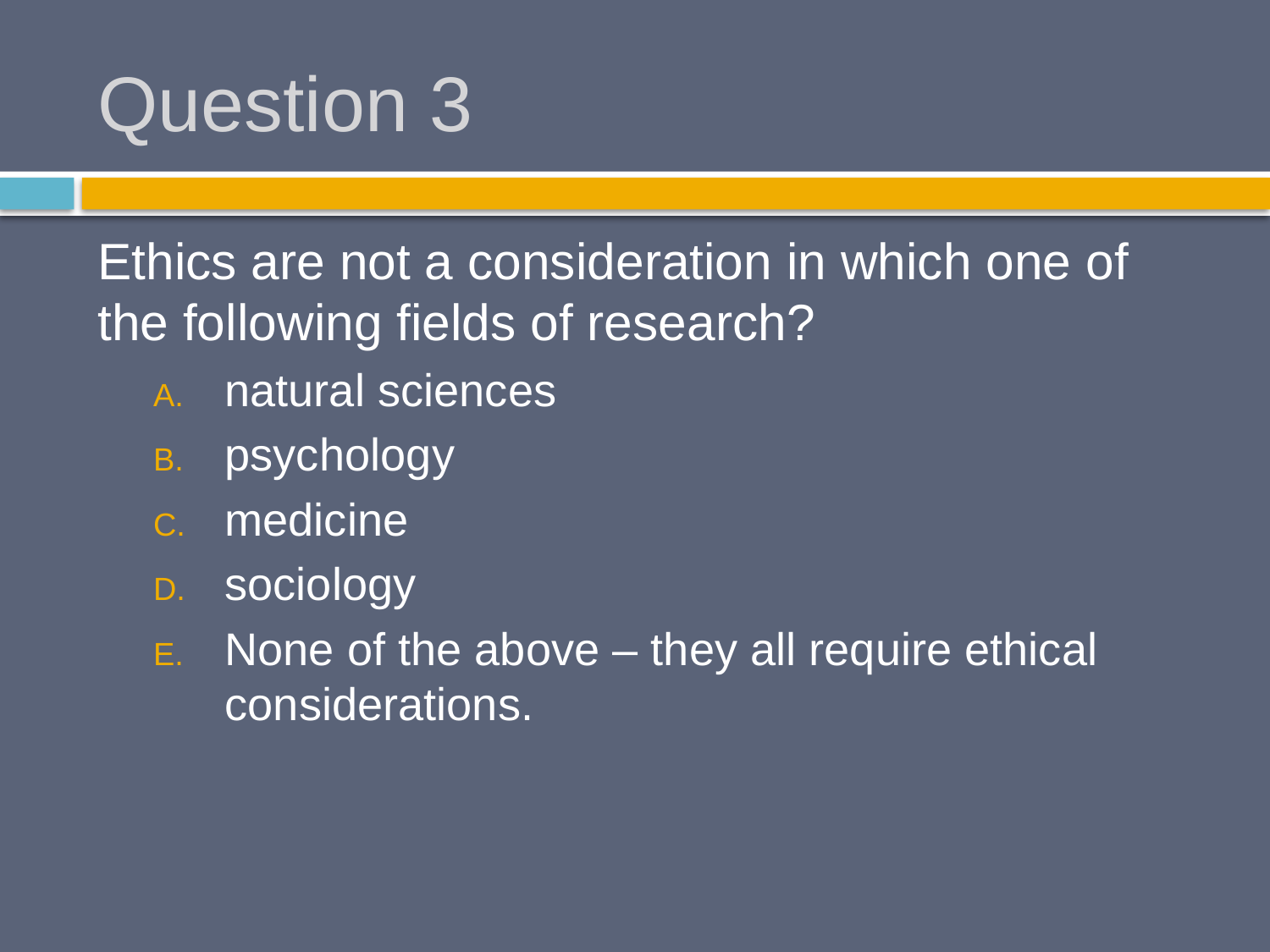

# Question 3
Ethics are not a consideration in which one of the following fields of research?
natural sciences
psychology
medicine
sociology
None of the above – they all require ethical considerations.